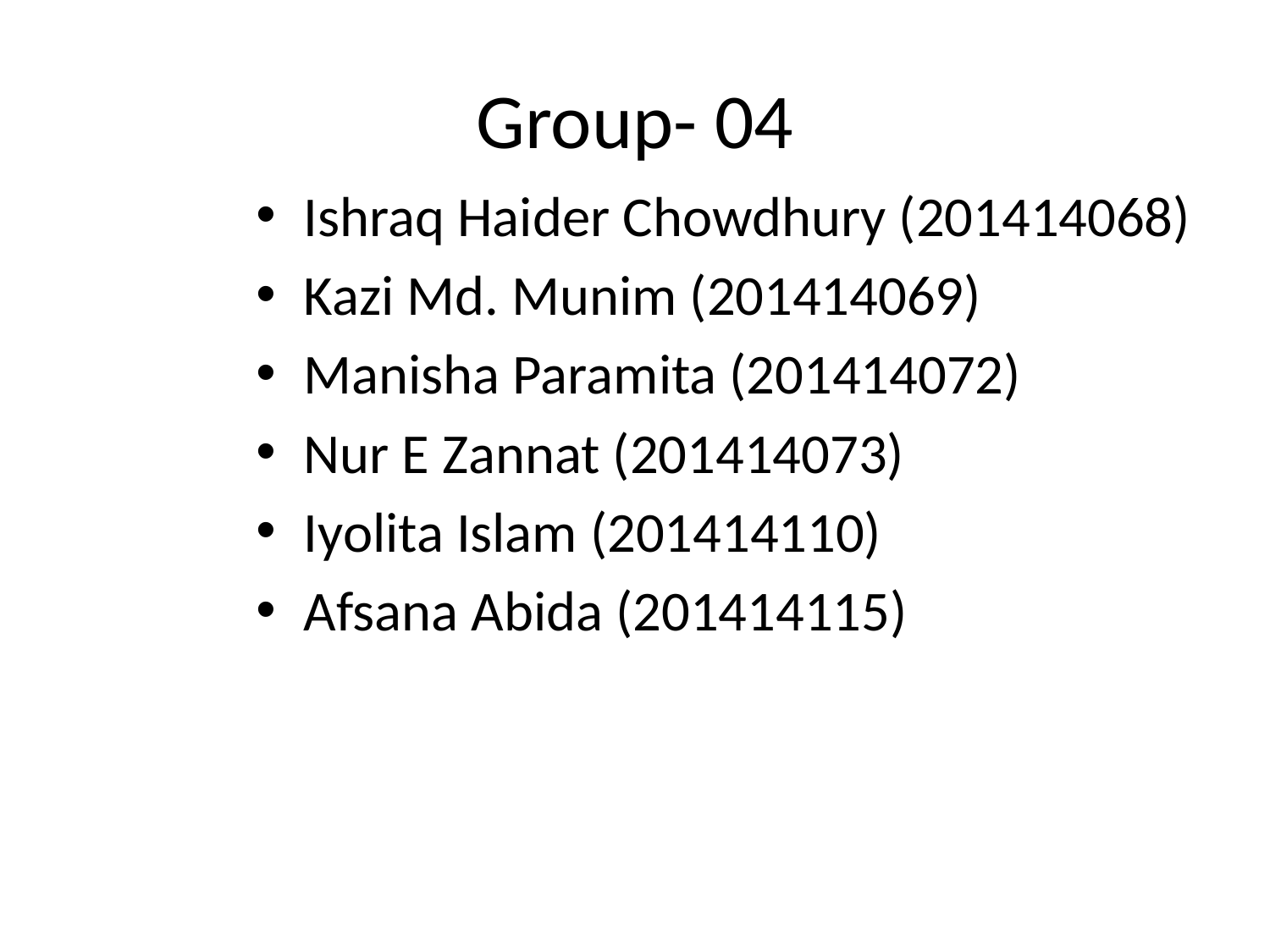

# Group- 04
Ishraq Haider Chowdhury (201414068)
Kazi Md. Munim (201414069)
Manisha Paramita (201414072)
Nur E Zannat (201414073)
Iyolita Islam (201414110)
Afsana Abida (201414115)